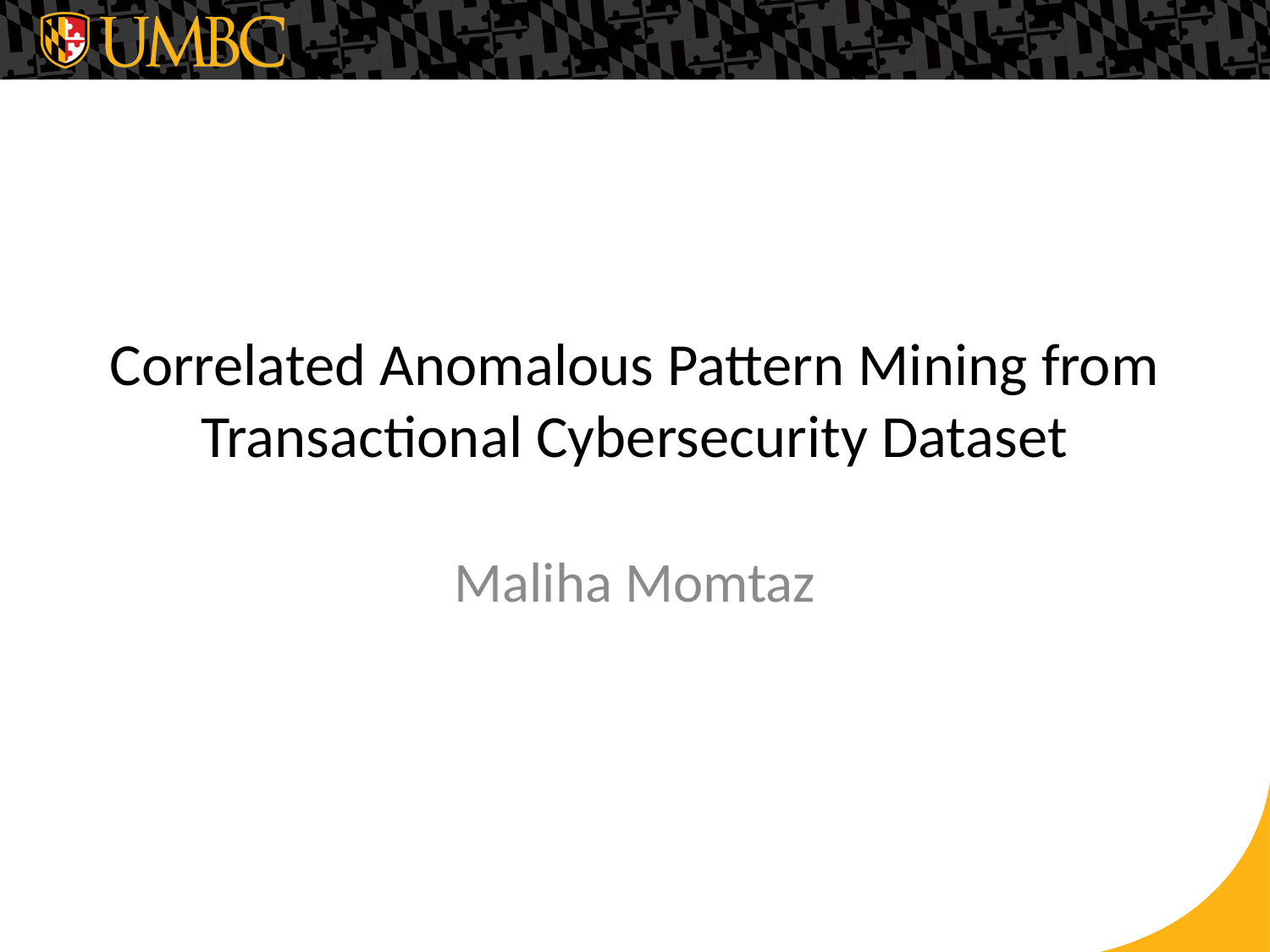

# Correlated Anomalous Pattern Mining from Transactional Cybersecurity Dataset
Maliha Momtaz